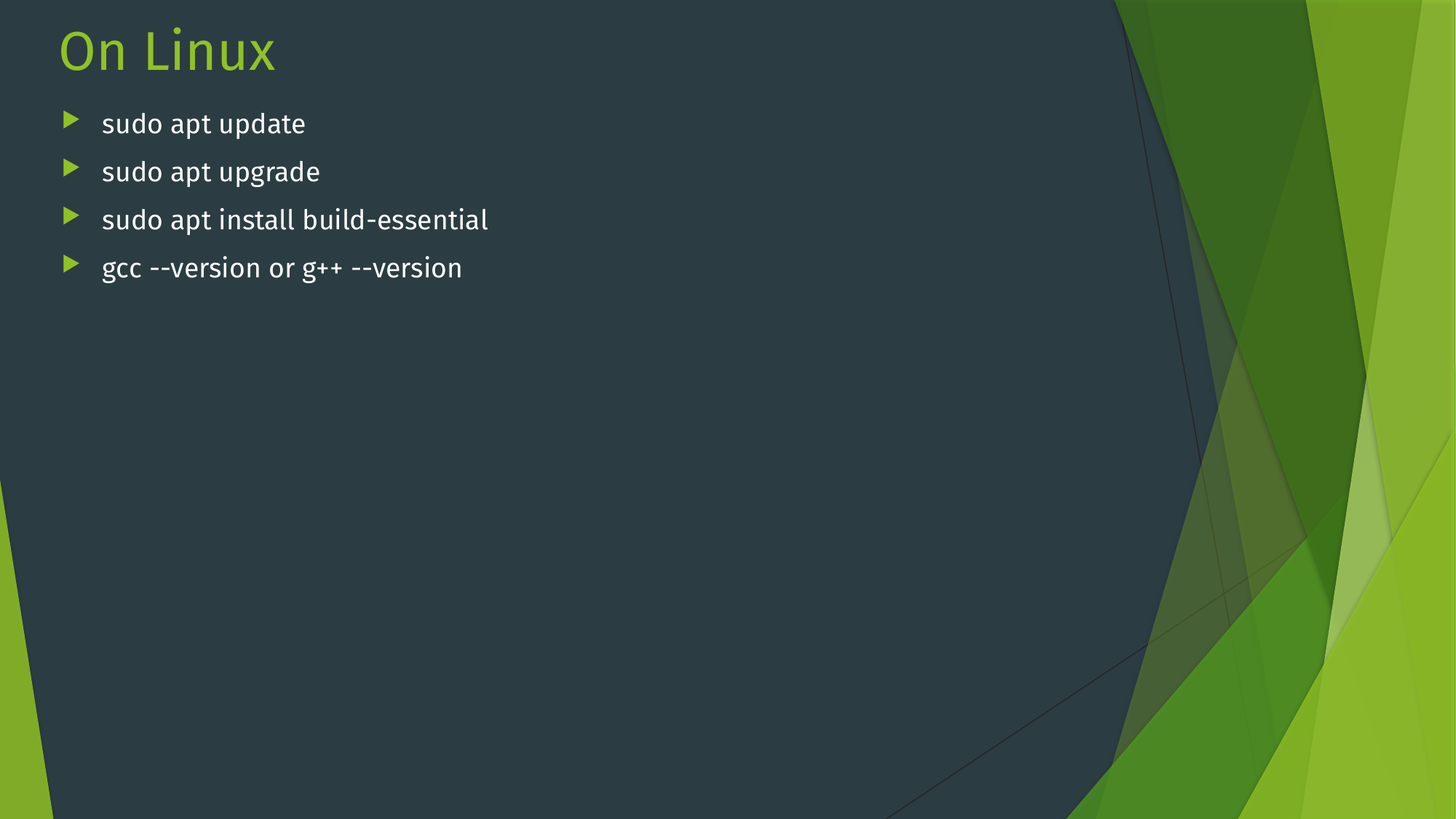

# On Linux
sudo apt update
sudo apt upgrade
sudo apt install build-essential
gcc --version or g++ --version